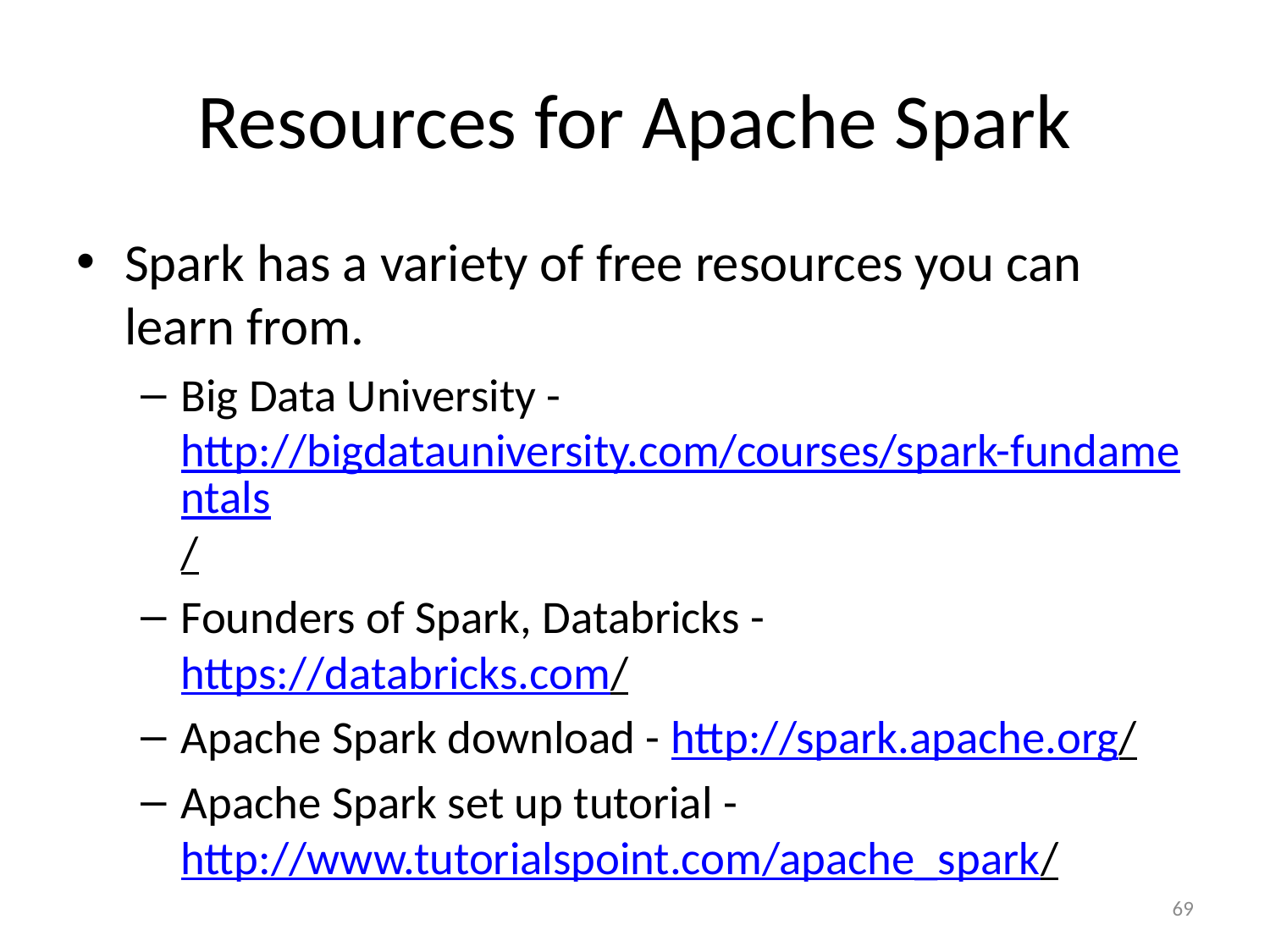

# Resources for Apache Spark
Spark has a variety of free resources you can learn from.
Big Data University - http://bigdatauniversity.com/courses/spark-fundamentals/
Founders of Spark, Databricks - https://databricks.com/
Apache Spark download - http://spark.apache.org/
Apache Spark set up tutorial - http://www.tutorialspoint.com/apache_spark/
69